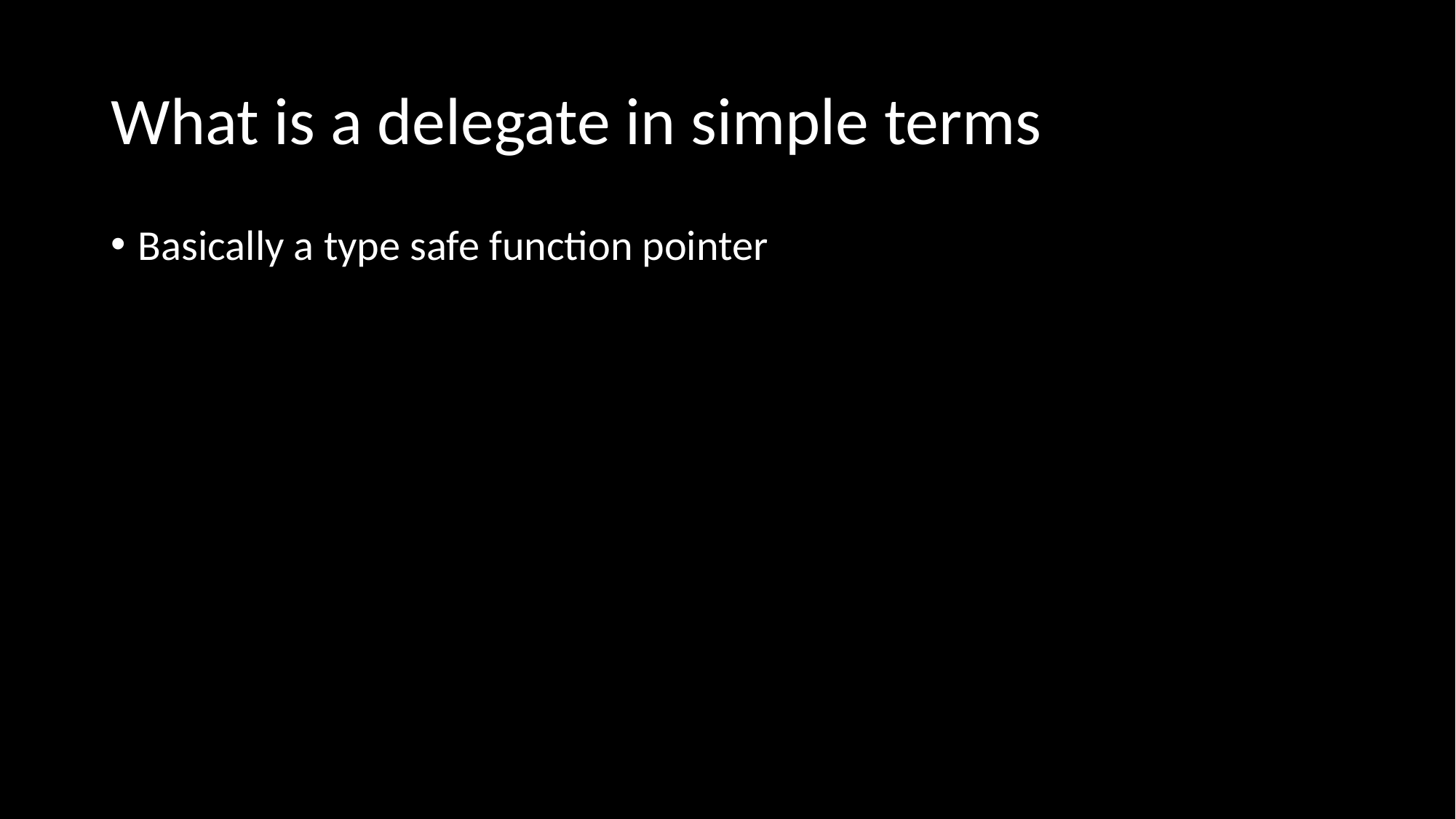

# What is a delegate in simple terms
Basically a type safe function pointer